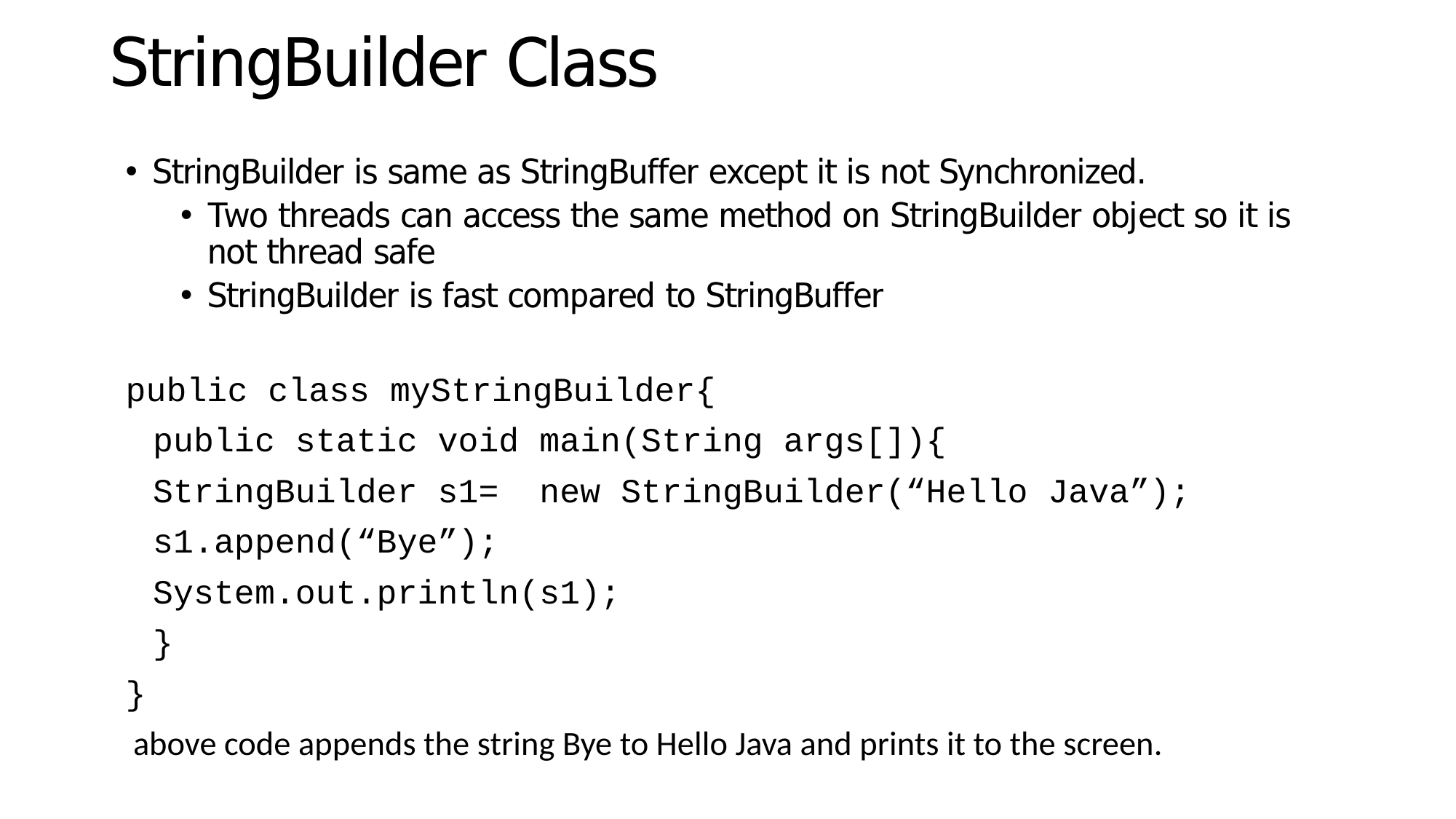

# StringBuilder Class
StringBuilder is same as StringBuffer except it is not Synchronized.
Two threads can access the same method on StringBuilder object so it is not thread safe
StringBuilder is fast compared to StringBuffer

public class myStringBuilder{
		public static void main(String args[]){
		StringBuilder s1=  new StringBuilder(“Hello Java”);
		s1.append(“Bye”);
		System.out.println(s1);
	}
}
 above code appends the string Bye to Hello Java and prints it to the screen.